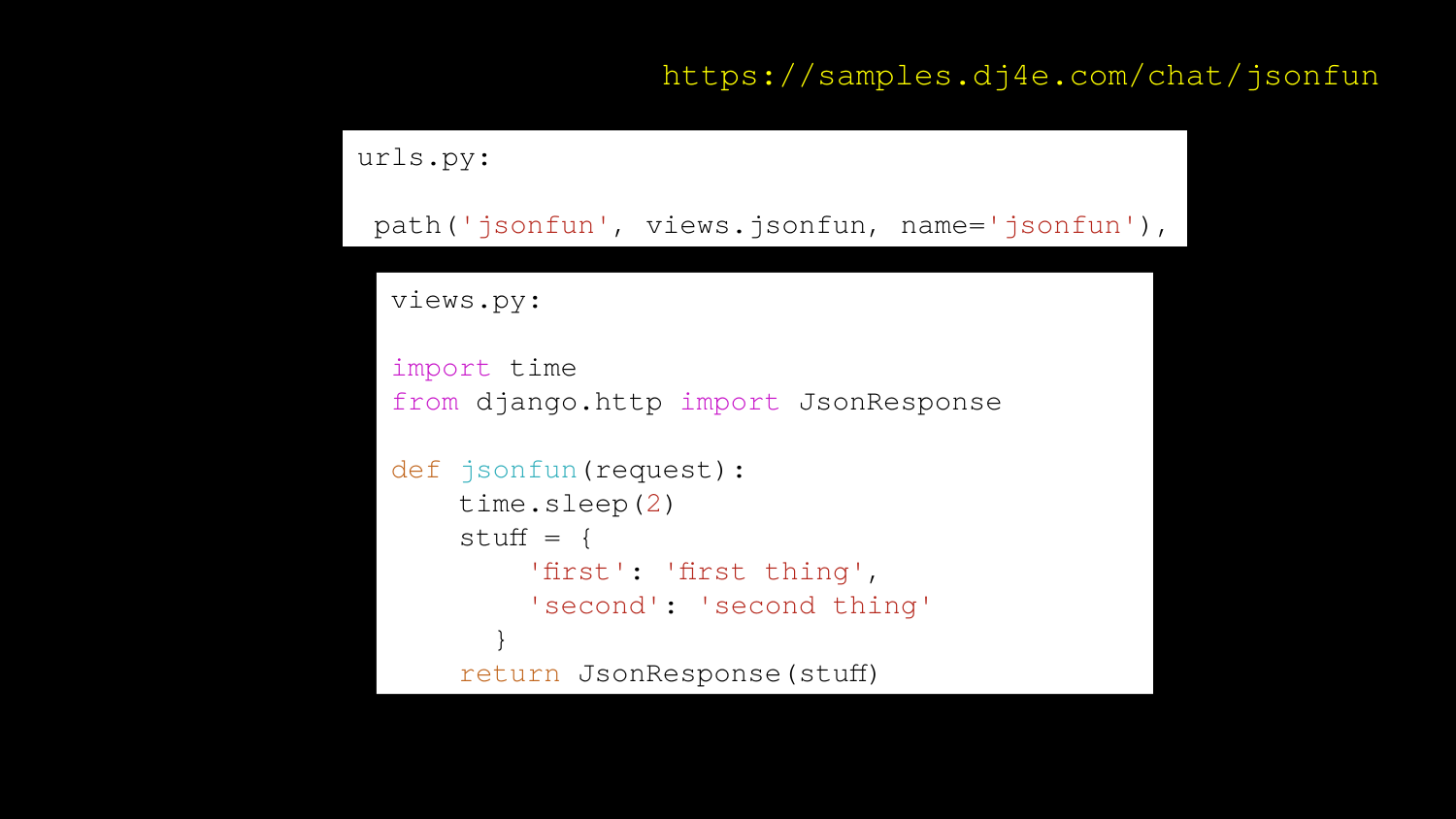

https://samples.dj4e.com/chat/jsonfun
urls.py:

 path('jsonfun', views.jsonfun, name='jsonfun'),
# JSON Syntax
views.py:

import time
from django.http import JsonResponse

def jsonfun(request):
    time.sleep(2)
    stuff = {
        'first': 'first thing',
        'second': 'second thing'
      }
    return JsonResponse(stuff)